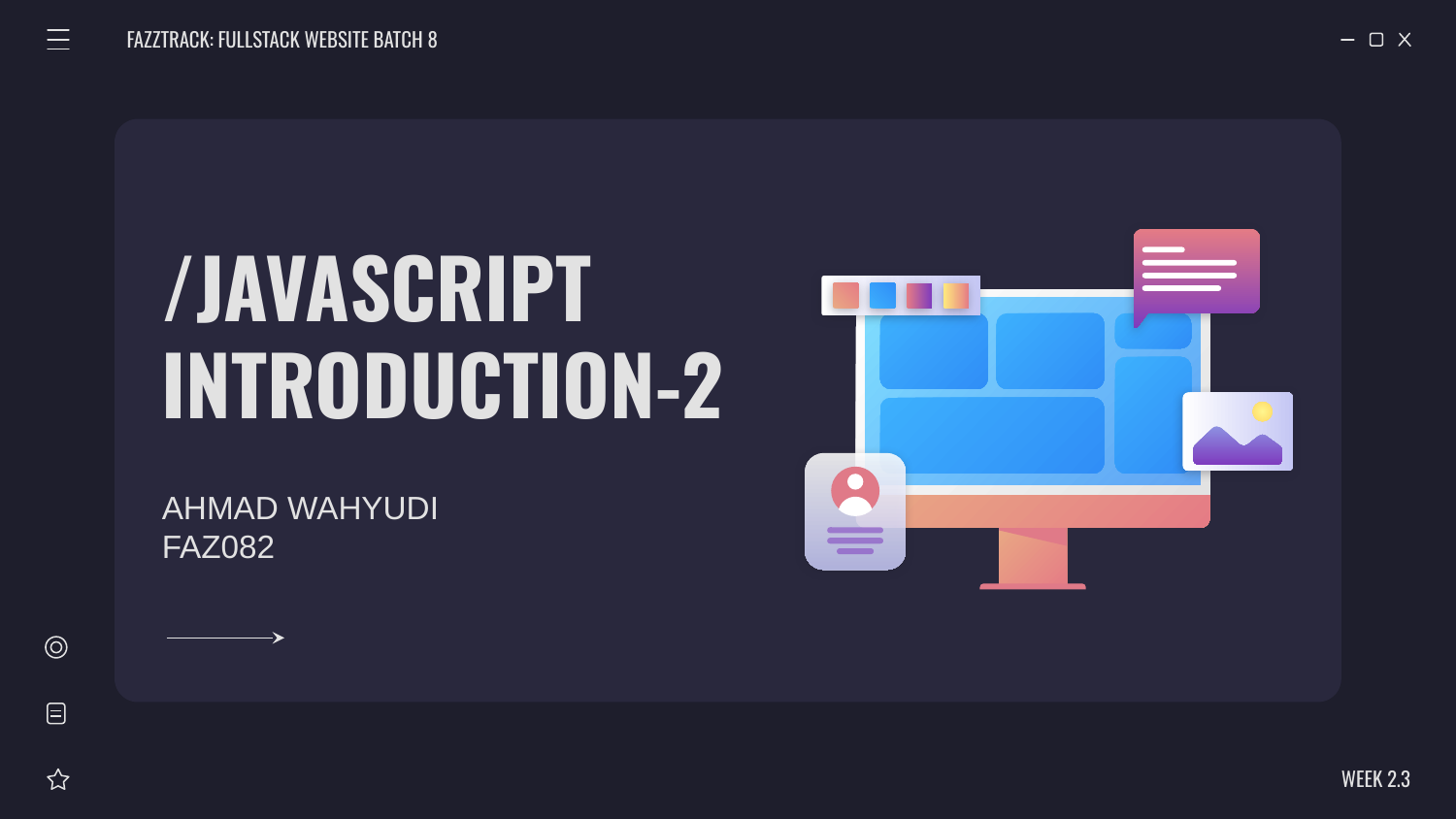

FAZZTRACK: FULLSTACK WEBSITE BATCH 8

# /JAVASCRIPT INTRODUCTION-2

AHMAD WAHYUDI
FAZ082

WEEK 2.3